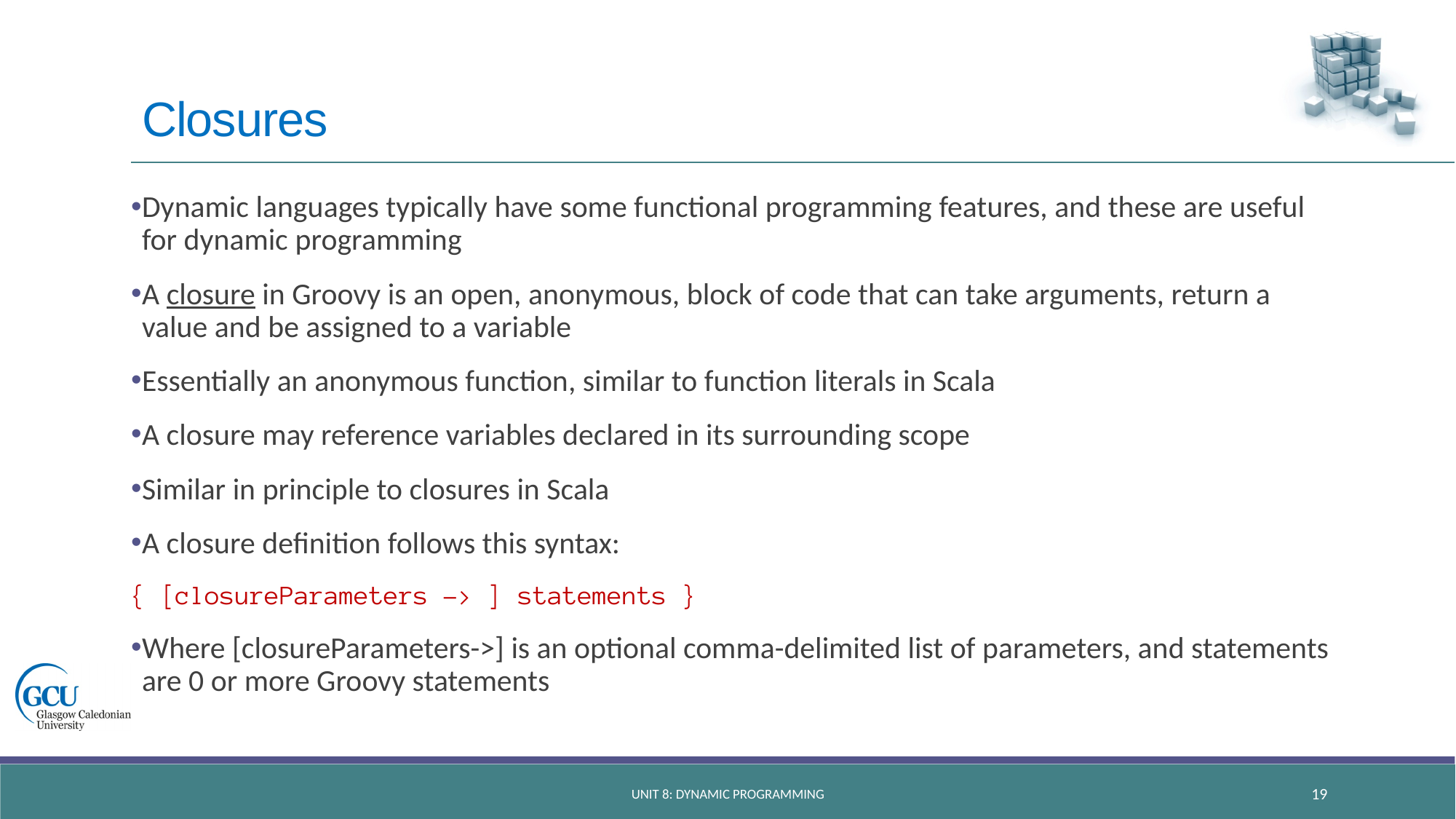

# Closures
Dynamic languages typically have some functional programming features, and these are useful for dynamic programming
A closure in Groovy is an open, anonymous, block of code that can take arguments, return a value and be assigned to a variable
Essentially an anonymous function, similar to function literals in Scala
A closure may reference variables declared in its surrounding scope
Similar in principle to closures in Scala
A closure definition follows this syntax:
{ [closureParameters -> ] statements }
Where [closureParameters->] is an optional comma-delimited list of parameters, and statements are 0 or more Groovy statements
unit 8: dynamic programming
19